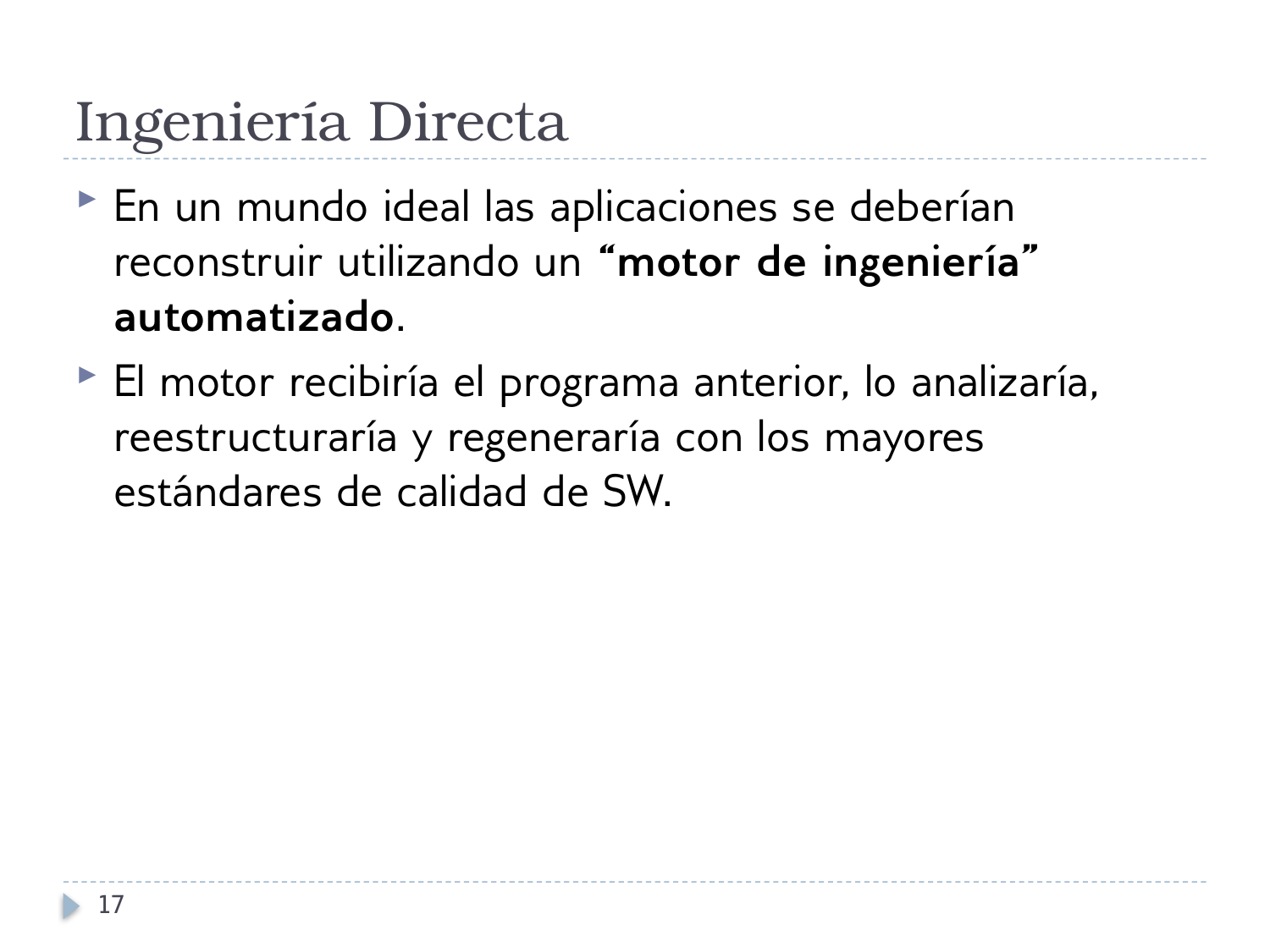

# Ingeniería Directa
En un mundo ideal las aplicaciones se deberían reconstruir utilizando un “motor de ingeniería” automatizado.
El motor recibiría el programa anterior, lo analizaría, reestructuraría y regeneraría con los mayores estándares de calidad de SW.
17